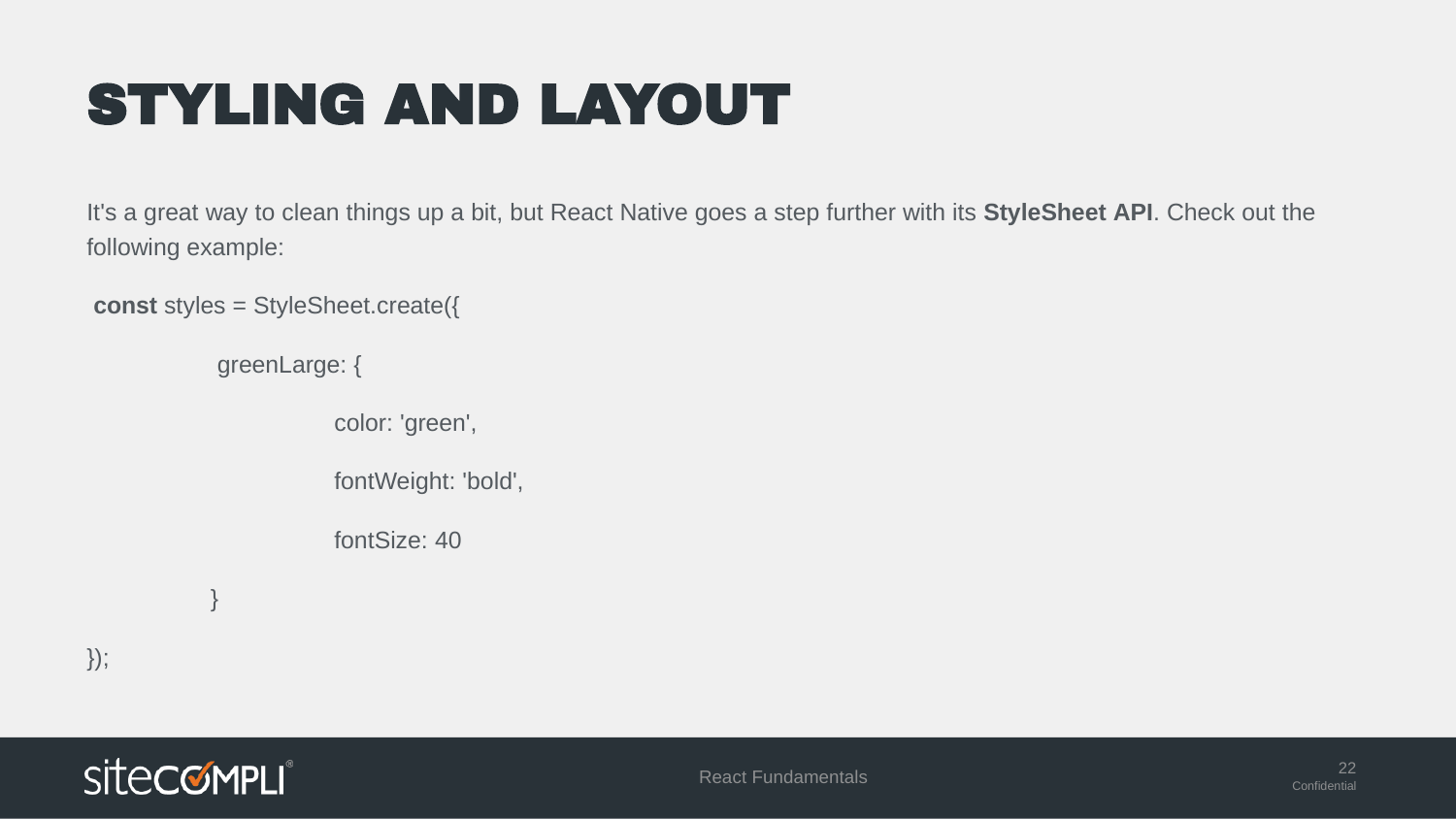

# Styling and layout
It's a great way to clean things up a bit, but React Native goes a step further with its StyleSheet API. Check out the following example:
 const styles = StyleSheet.create({
	 greenLarge: {
		color: 'green',
		fontWeight: 'bold',
		fontSize: 40
	}
});

React Fundamentals
22